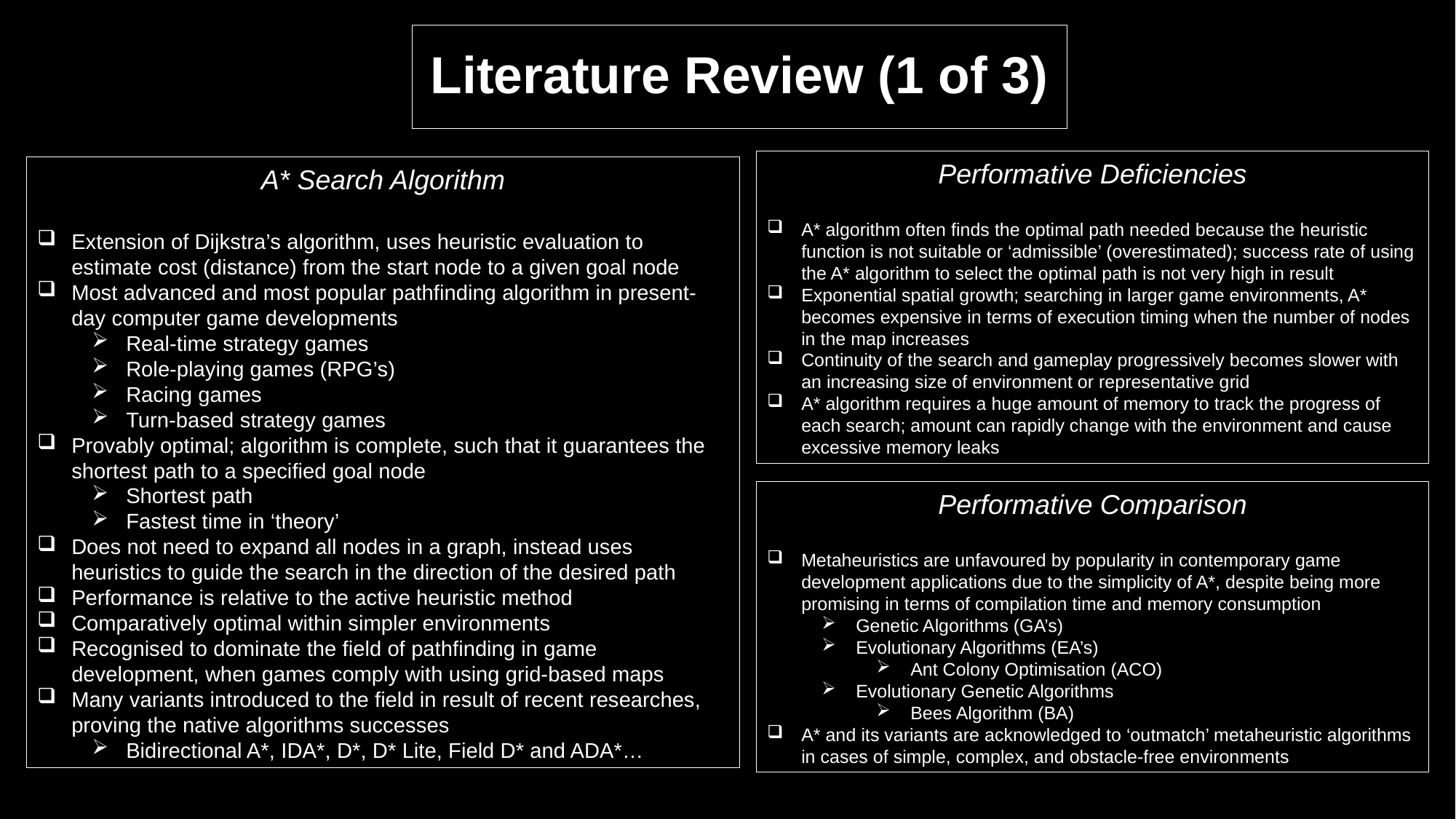

# Literature Review (1 of 3)
Performative Deficiencies

A* algorithm often finds the optimal path needed because the heuristic function is not suitable or ‘admissible’ (overestimated); success rate of using the A* algorithm to select the optimal path is not very high in result
Exponential spatial growth; searching in larger game environments, A* becomes expensive in terms of execution timing when the number of nodes in the map increases
Continuity of the search and gameplay progressively becomes slower with an increasing size of environment or representative grid
A* algorithm requires a huge amount of memory to track the progress of each search; amount can rapidly change with the environment and cause excessive memory leaks
A* Search Algorithm

Extension of Dijkstra’s algorithm, uses heuristic evaluation to estimate cost (distance) from the start node to a given goal node
Most advanced and most popular pathfinding algorithm in present-day computer game developments
Real-time strategy games
Role-playing games (RPG’s)
Racing games
Turn-based strategy games
Provably optimal; algorithm is complete, such that it guarantees the shortest path to a specified goal node
Shortest path
Fastest time in ‘theory’
Does not need to expand all nodes in a graph, instead uses heuristics to guide the search in the direction of the desired path
Performance is relative to the active heuristic method
Comparatively optimal within simpler environments
Recognised to dominate the field of pathfinding in game development, when games comply with using grid-based maps
Many variants introduced to the field in result of recent researches, proving the native algorithms successes
Bidirectional A*, IDA*, D*, D* Lite, Field D* and ADA*…
Performative Comparison

Metaheuristics are unfavoured by popularity in contemporary game development applications due to the simplicity of A*, despite being more promising in terms of compilation time and memory consumption
Genetic Algorithms (GA’s)
Evolutionary Algorithms (EA’s)
Ant Colony Optimisation (ACO)
Evolutionary Genetic Algorithms
Bees Algorithm (BA)
A* and its variants are acknowledged to ‘outmatch’ metaheuristic algorithms in cases of simple, complex, and obstacle-free environments